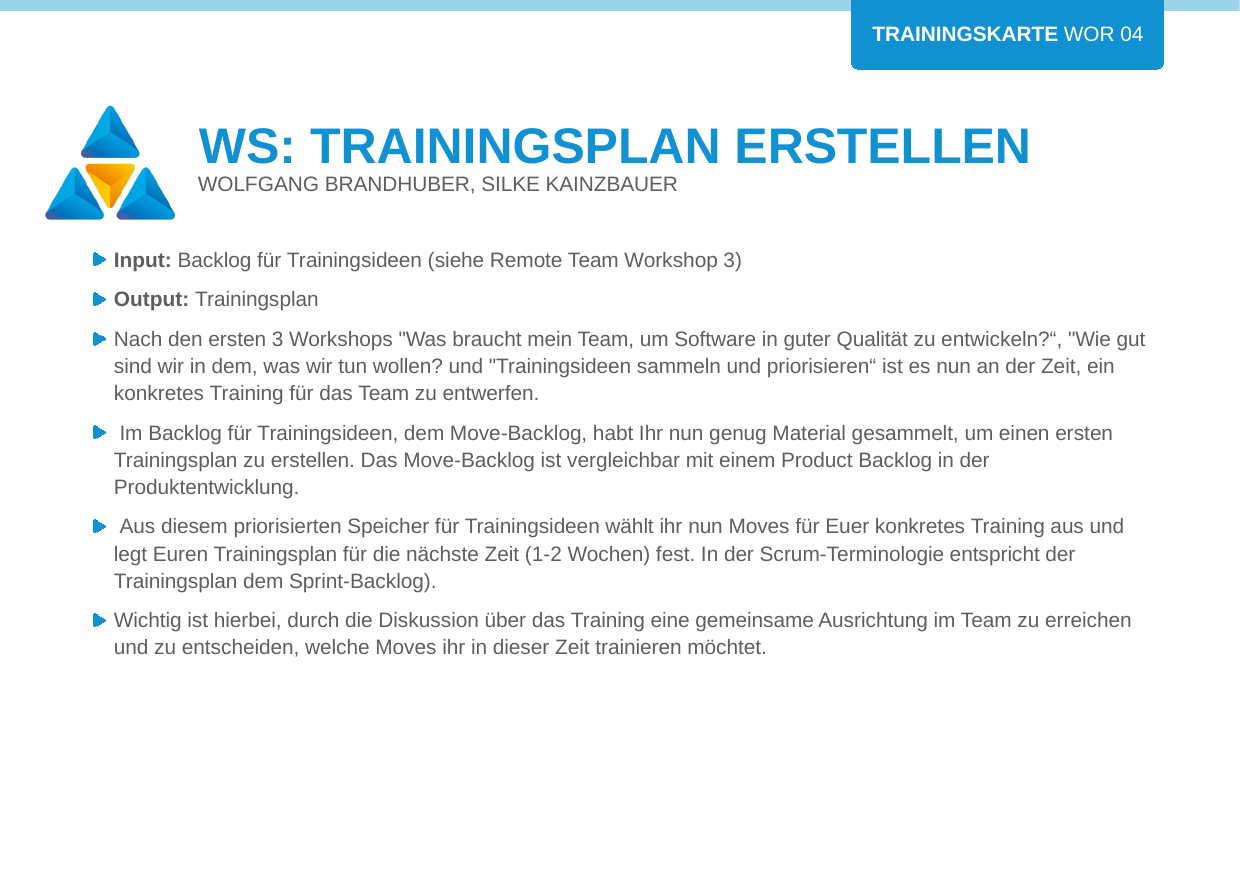

# WS: TrainingsPlan Erstellen
Wolfgang Brandhuber, Silke Kainzbauer
Input: Backlog für Trainingsideen (siehe Remote Team Workshop 3)
Output: Trainingsplan
Nach den ersten 3 Workshops "Was braucht mein Team, um Software in guter Qualität zu entwickeln?“, "Wie gut sind wir in dem, was wir tun wollen? und "Trainingsideen sammeln und priorisieren“ ist es nun an der Zeit, ein konkretes Training für das Team zu entwerfen.
 Im Backlog für Trainingsideen, dem Move-Backlog, habt Ihr nun genug Material gesammelt, um einen ersten Trainingsplan zu erstellen. Das Move-Backlog ist vergleichbar mit einem Product Backlog in der Produktentwicklung.
 Aus diesem priorisierten Speicher für Trainingsideen wählt ihr nun Moves für Euer konkretes Training aus und legt Euren Trainingsplan für die nächste Zeit (1-2 Wochen) fest. In der Scrum-Terminologie entspricht der Trainingsplan dem Sprint-Backlog).
Wichtig ist hierbei, durch die Diskussion über das Training eine gemeinsame Ausrichtung im Team zu erreichen und zu entscheiden, welche Moves ihr in dieser Zeit trainieren möchtet.